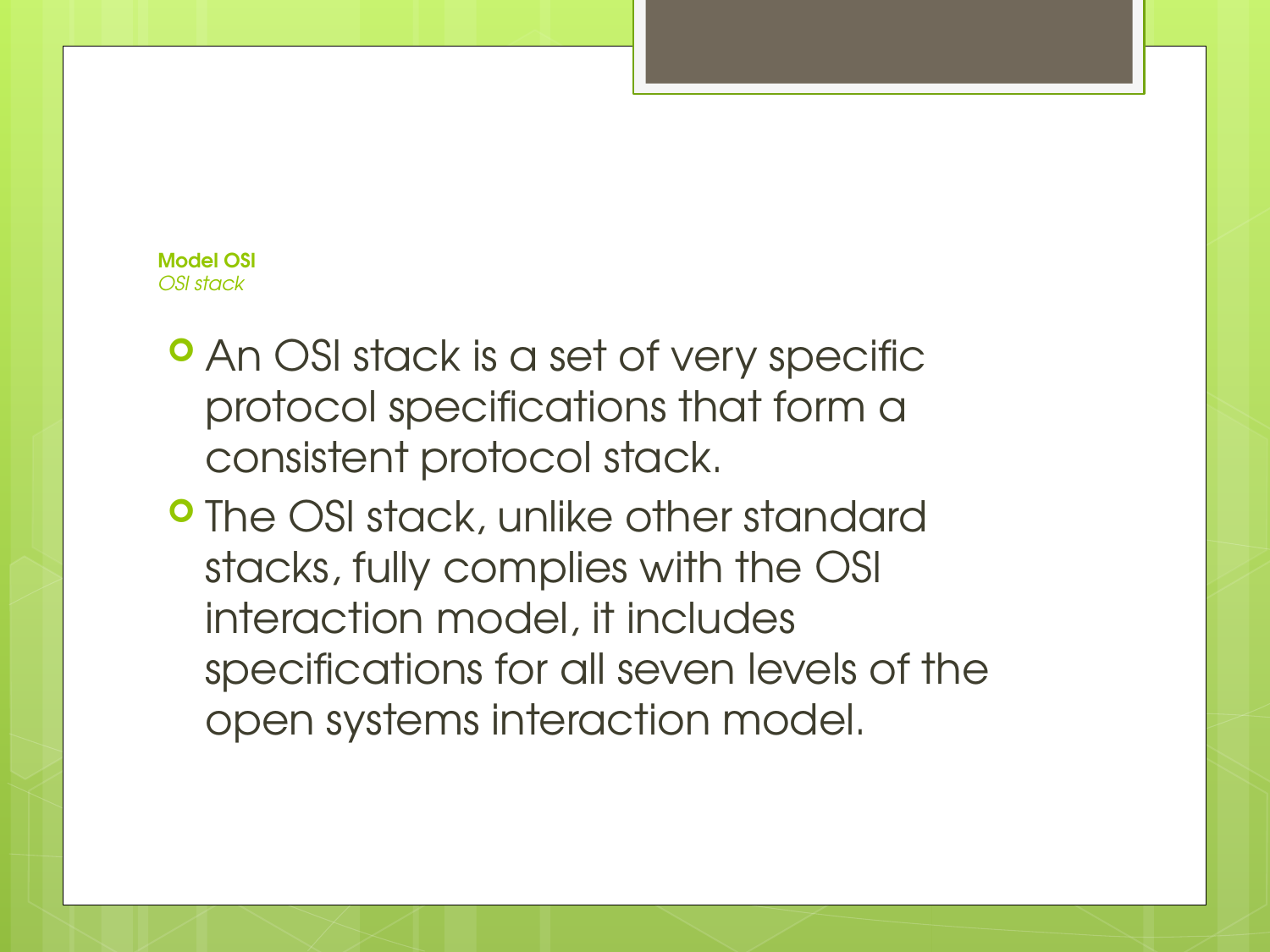

# Model OSI OSI stack
An OSI stack is a set of very specific protocol specifications that form a consistent protocol stack.
The OSI stack, unlike other standard stacks, fully complies with the OSI interaction model, it includes specifications for all seven levels of the open systems interaction model.